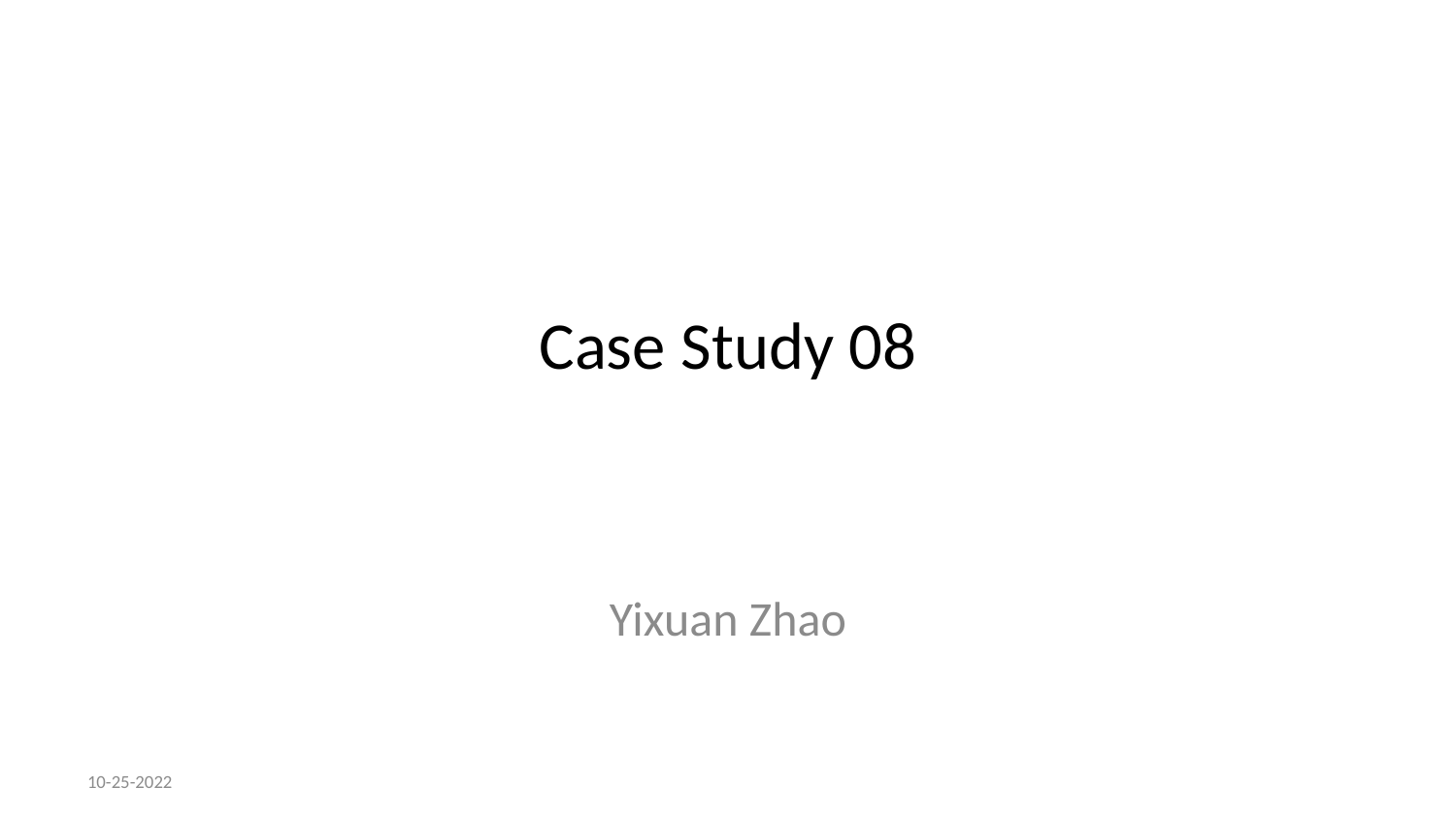

# Case Study 08
Yixuan Zhao
10-25-2022